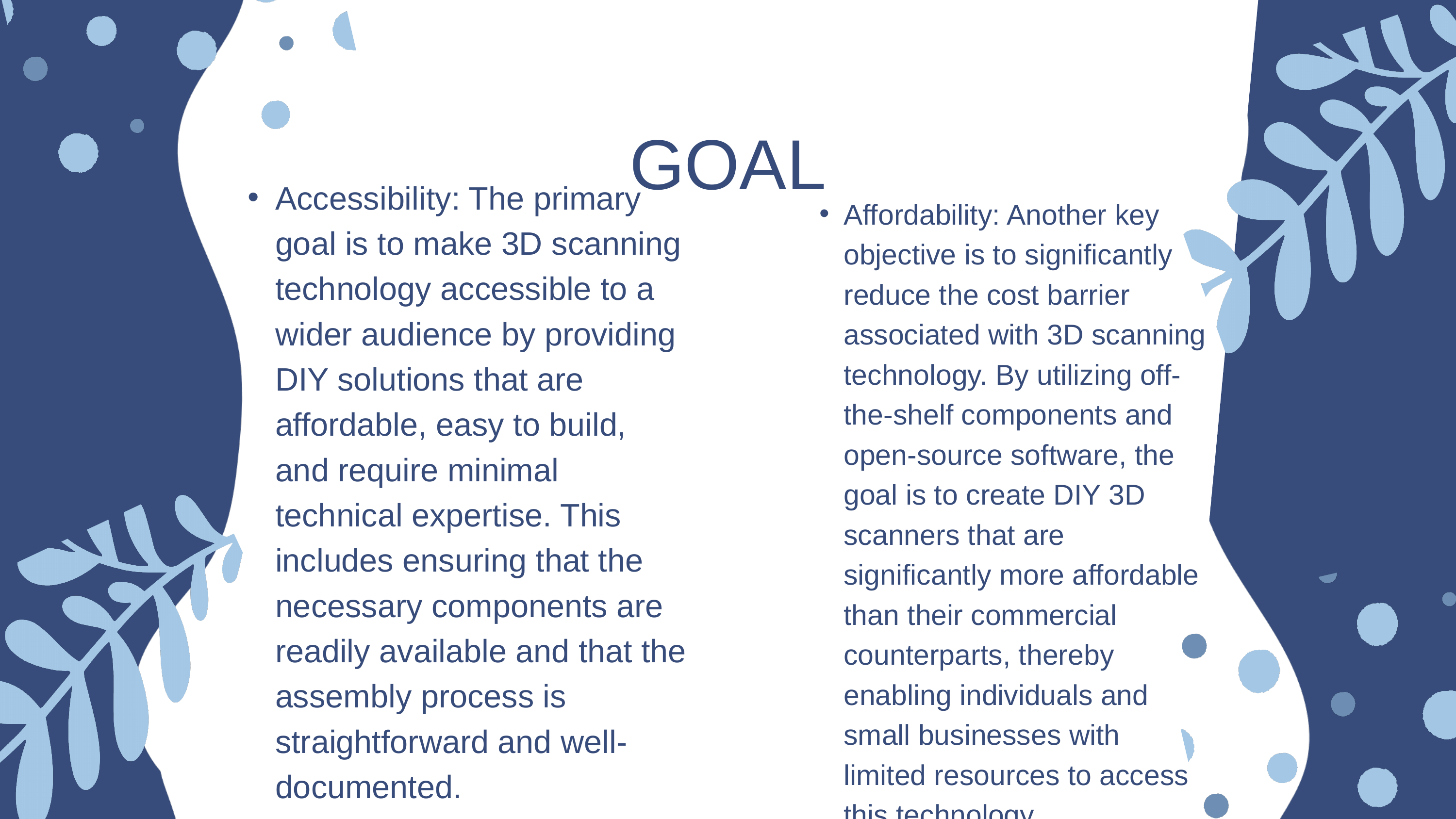

GOAL
Accessibility: The primary goal is to make 3D scanning technology accessible to a wider audience by providing DIY solutions that are affordable, easy to build, and require minimal technical expertise. This includes ensuring that the necessary components are readily available and that the assembly process is straightforward and well-documented.

Affordability: Another key objective is to significantly reduce the cost barrier associated with 3D scanning technology. By utilizing off-the-shelf components and open-source software, the goal is to create DIY 3D scanners that are significantly more affordable than their commercial counterparts, thereby enabling individuals and small businesses with limited resources to access this technology.